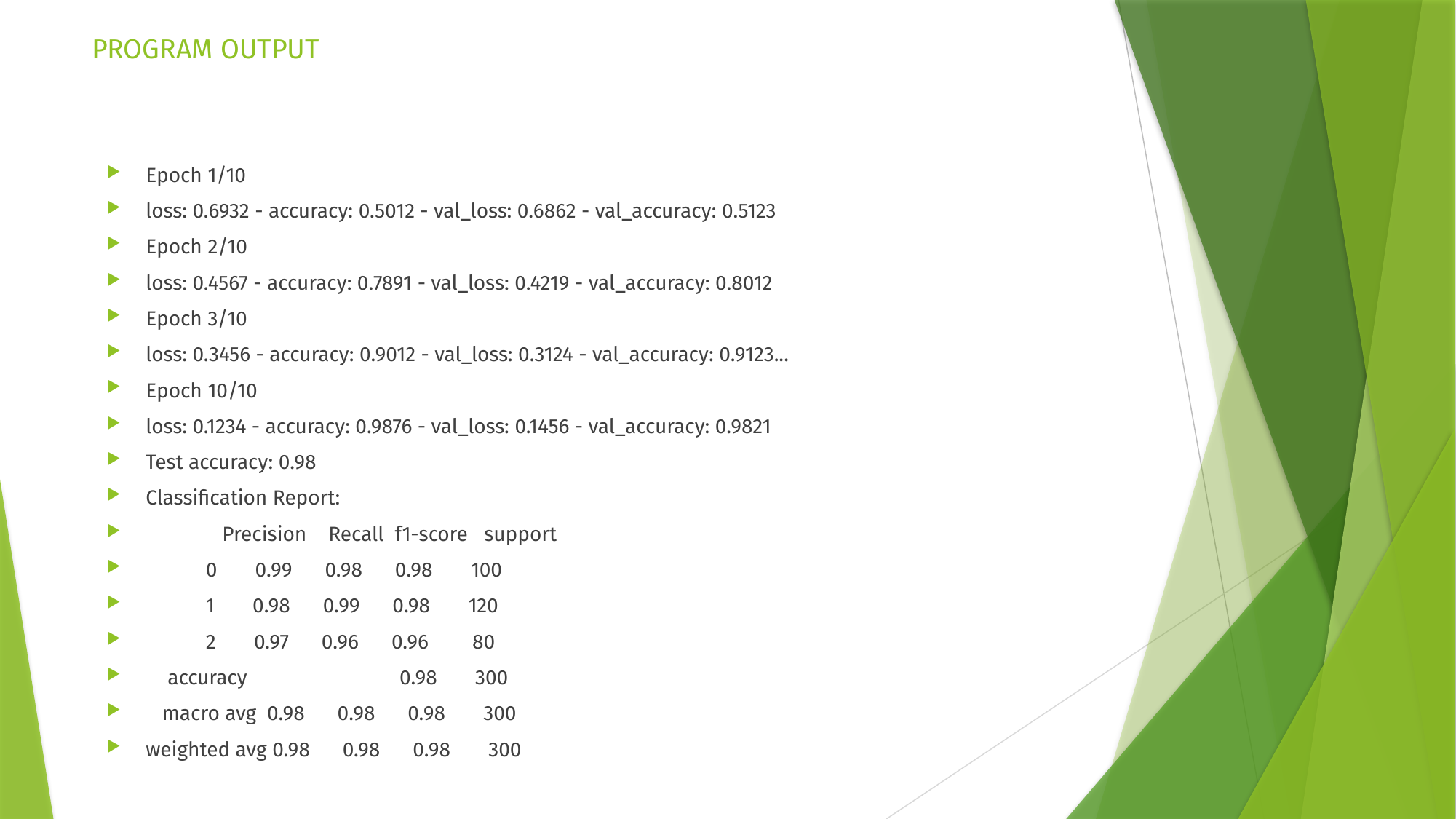

# PROGRAM OUTPUT
Epoch 1/10
loss: 0.6932 - accuracy: 0.5012 - val_loss: 0.6862 - val_accuracy: 0.5123
Epoch 2/10
loss: 0.4567 - accuracy: 0.7891 - val_loss: 0.4219 - val_accuracy: 0.8012
Epoch 3/10
loss: 0.3456 - accuracy: 0.9012 - val_loss: 0.3124 - val_accuracy: 0.9123...
Epoch 10/10
loss: 0.1234 - accuracy: 0.9876 - val_loss: 0.1456 - val_accuracy: 0.9821
Test accuracy: 0.98
Classification Report:
              Precision    Recall  f1-score   support
           0       0.99      0.98      0.98       100
           1       0.98      0.99      0.98       120
           2       0.97      0.96      0.96        80
    accuracy                            0.98       300
   macro avg  0.98      0.98      0.98       300
weighted avg 0.98      0.98      0.98       300